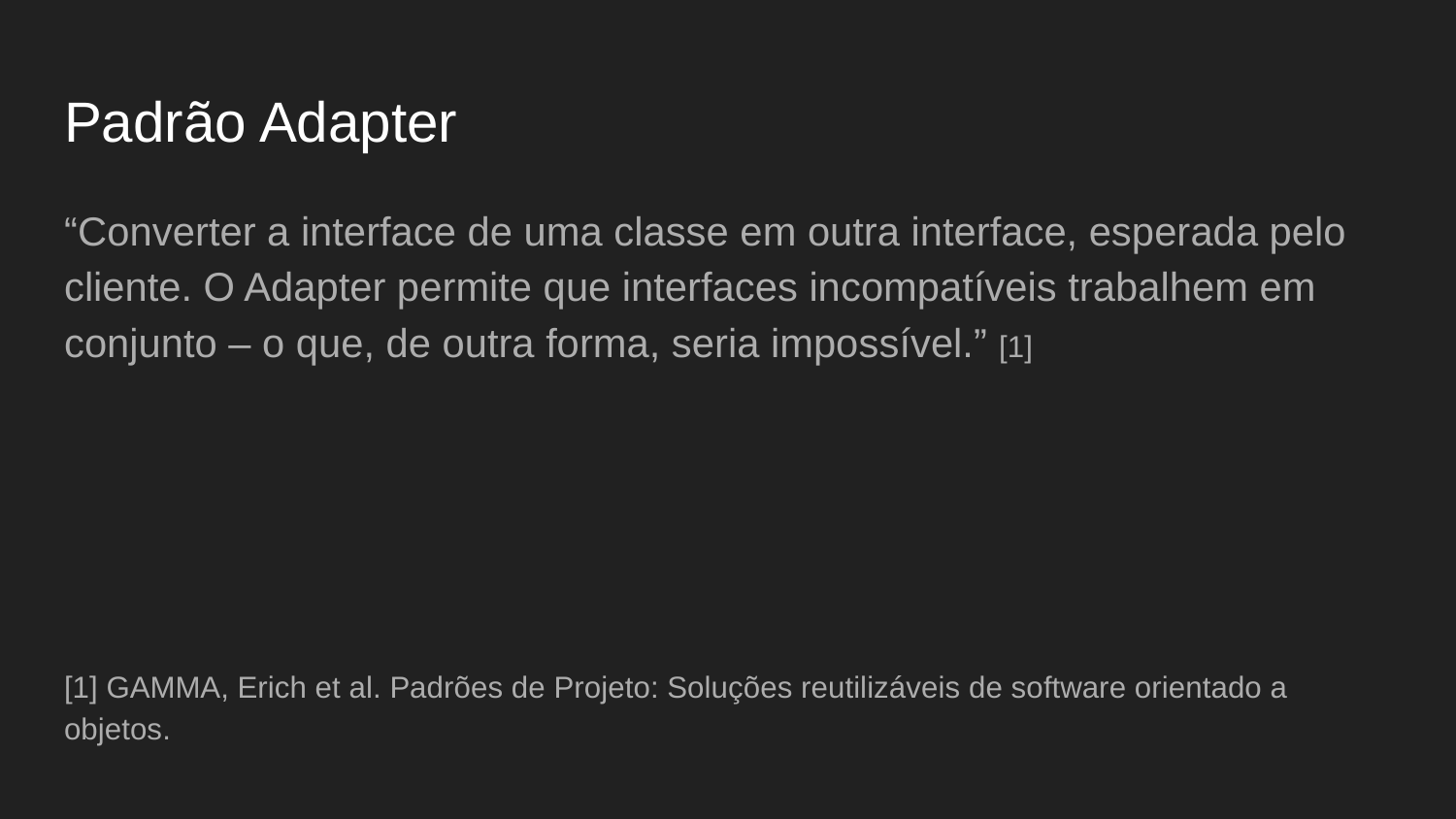

# Padrão Adapter
“Converter a interface de uma classe em outra interface, esperada pelo cliente. O Adapter permite que interfaces incompatíveis trabalhem em conjunto – o que, de outra forma, seria impossível.” [1]

[1] GAMMA, Erich et al. Padrões de Projeto: Soluções reutilizáveis de software orientado a objetos.